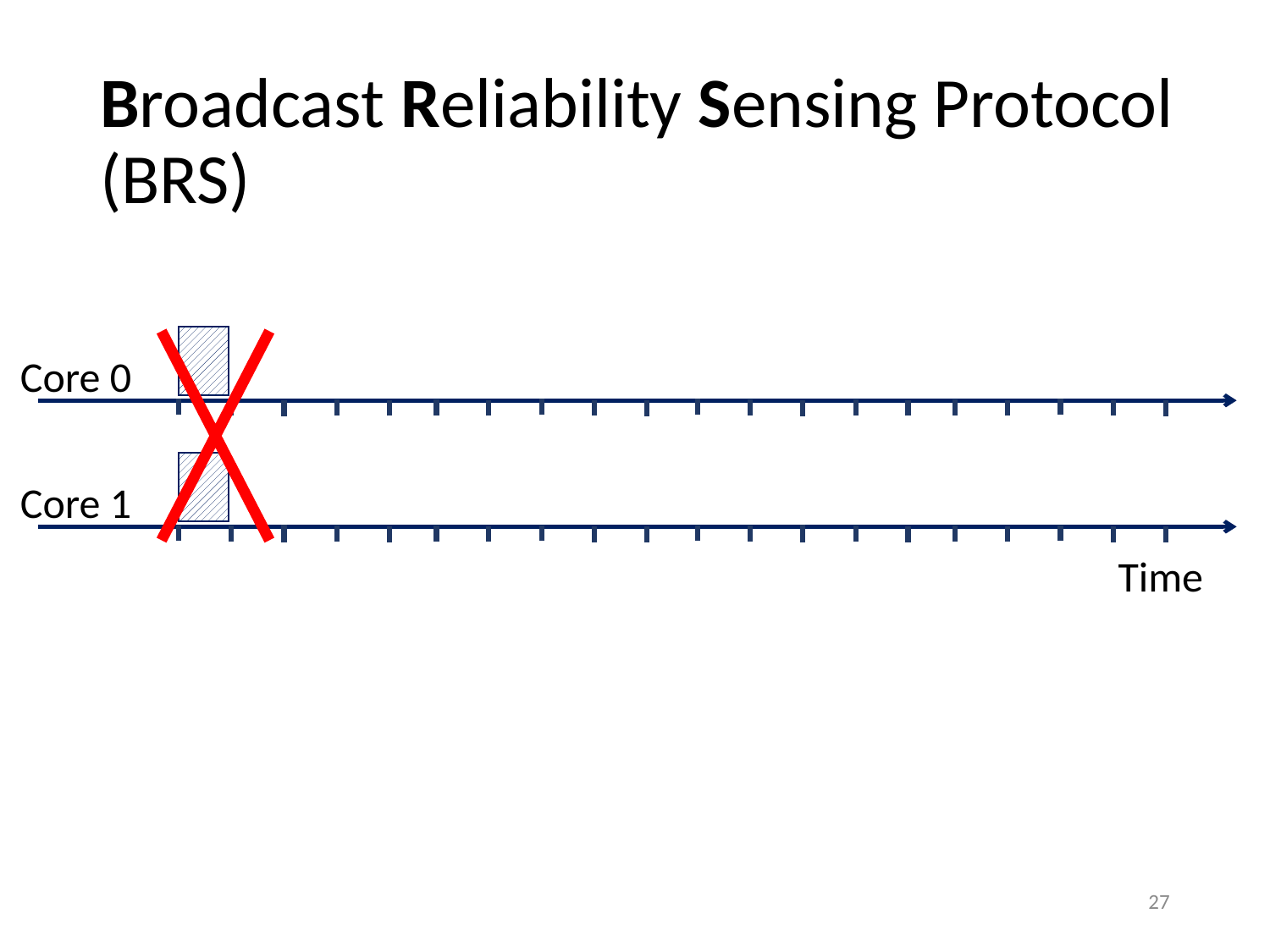

# Broadcast Reliability Sensing Protocol (BRS)

Core 0

Core 1
Time
27